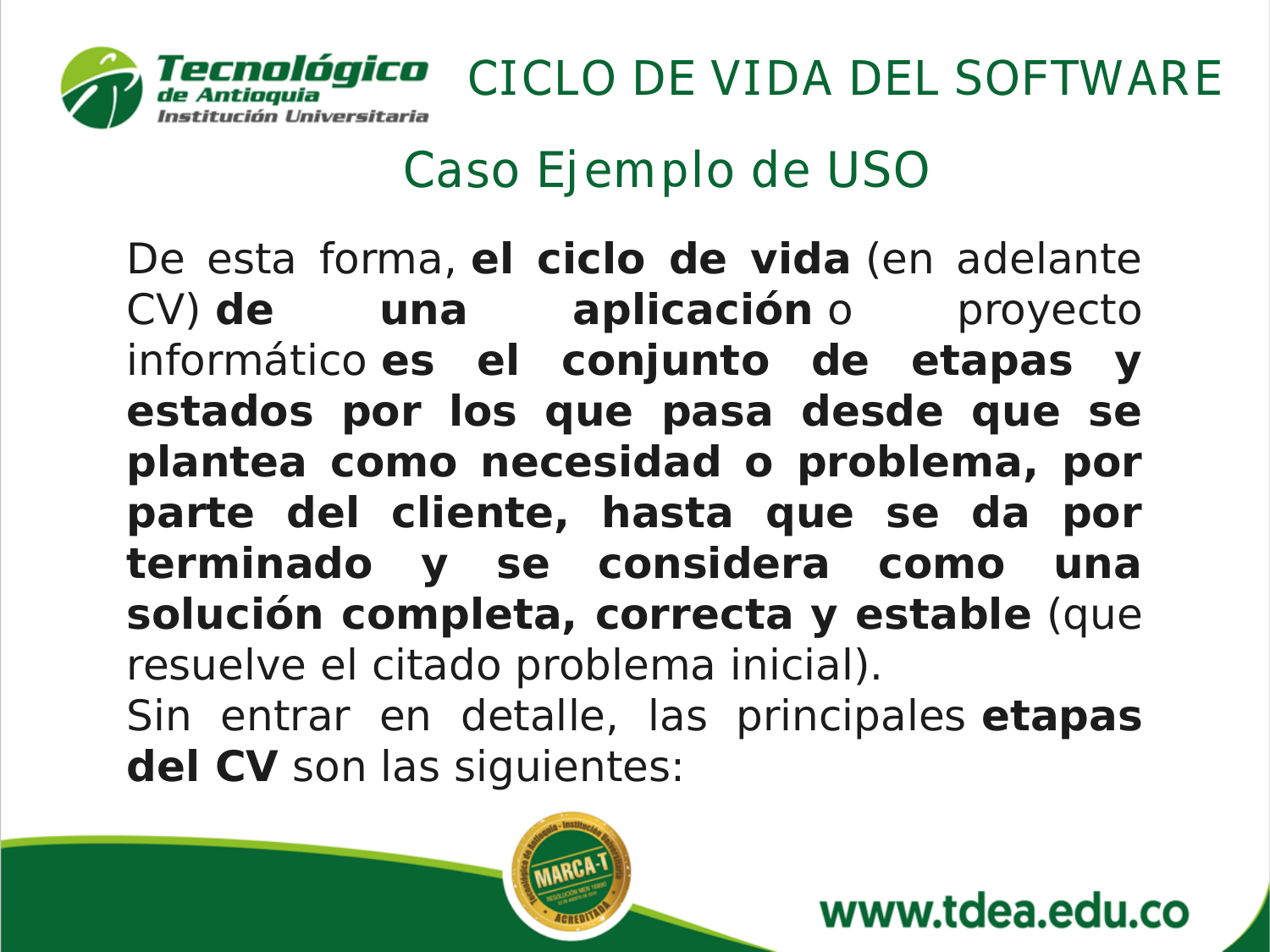

CICLO DE VIDA DEL SOFTWARE
Caso Ejemplo de USO
De esta forma, el ciclo de vida (en adelante CV) de una aplicación o proyecto informático es el conjunto de etapas y estados por los que pasa desde que se plantea como necesidad o problema, por parte del cliente, hasta que se da por terminado y se considera como una solución completa, correcta y estable (que resuelve el citado problema inicial).
Sin entrar en detalle, las principales etapas del CV son las siguientes: